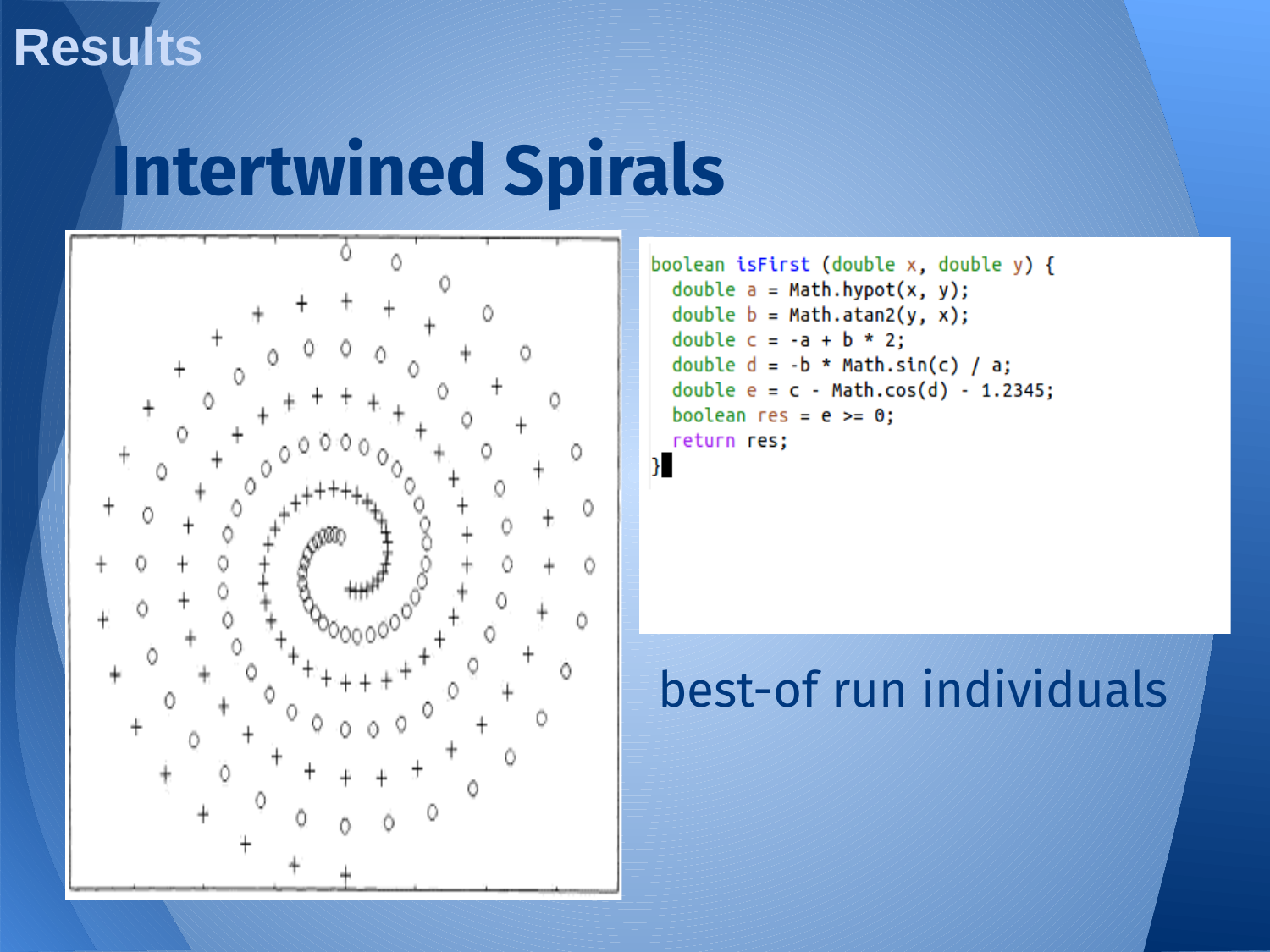

Results
# Intertwined Spirals

best-of run individuals